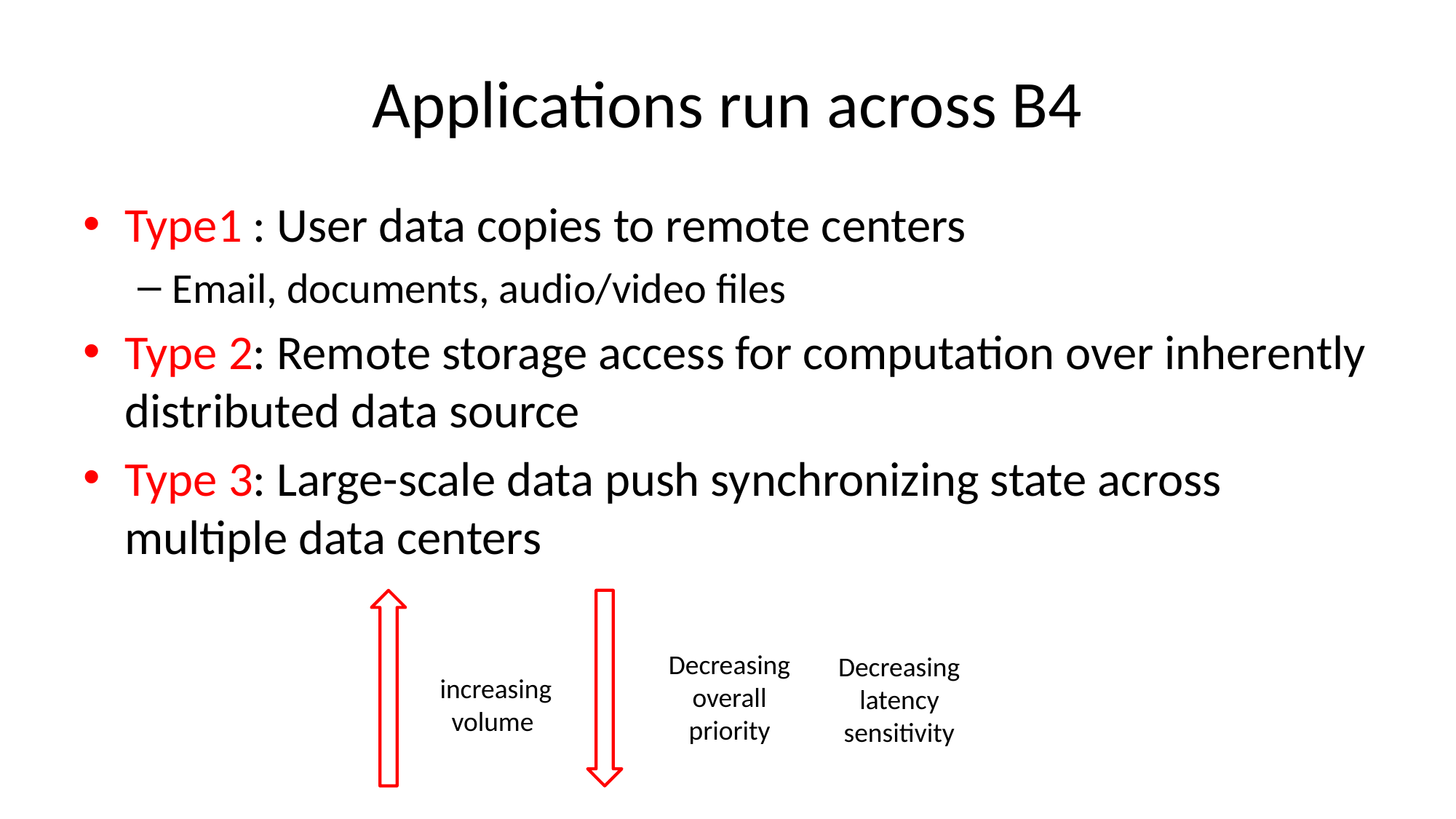

# Applications run across B4
Type1 : User data copies to remote centers
Email, documents, audio/video files
Type 2: Remote storage access for computation over inherently distributed data source
Type 3: Large-scale data push synchronizing state across multiple data centers

Decreasing overall priority
Decreasing latency sensitivity
 increasing volume